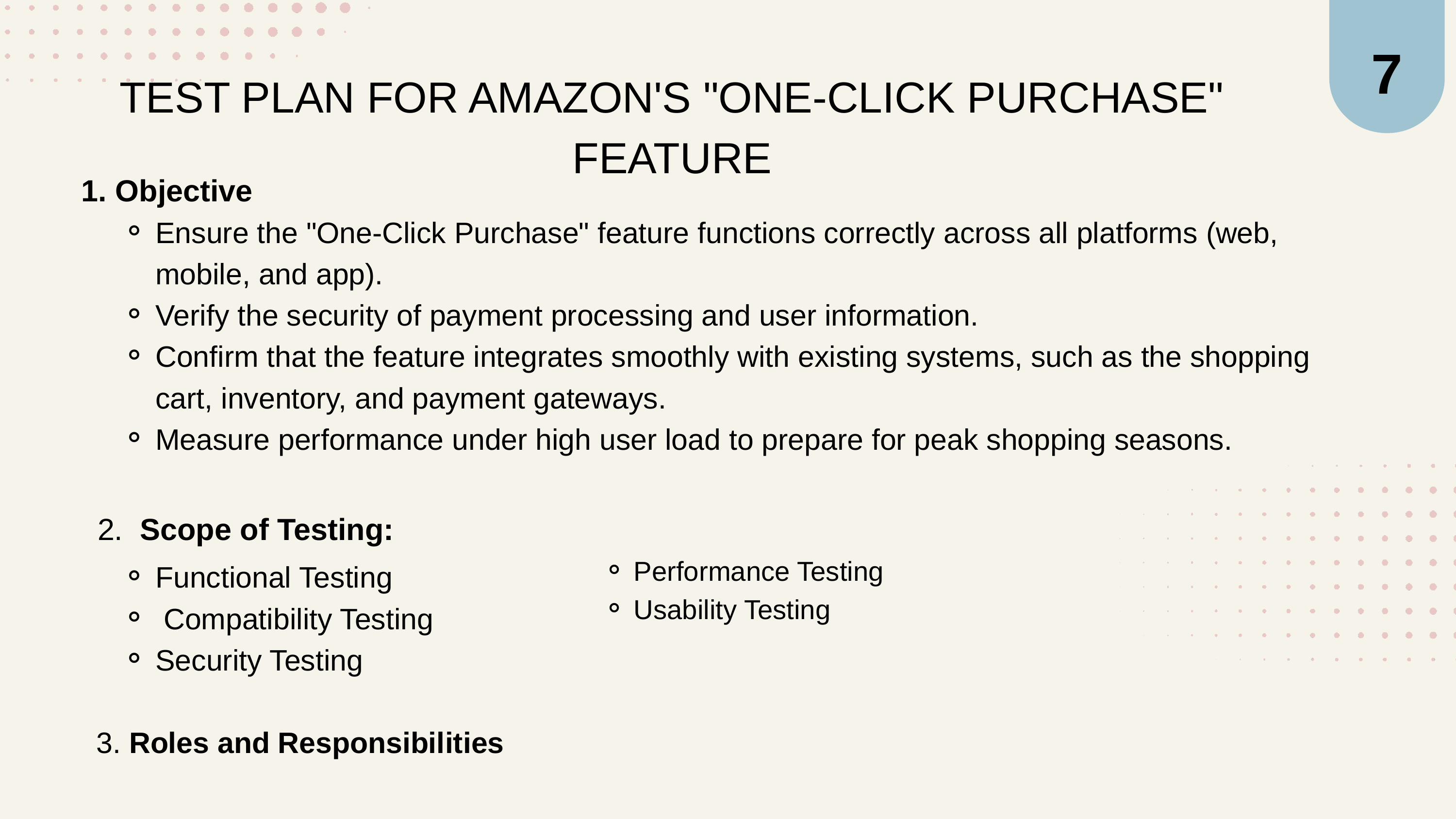

7

TEST PLAN FOR AMAZON'S "ONE-CLICK PURCHASE" FEATURE
 Objective
Ensure the "One-Click Purchase" feature functions correctly across all platforms (web, mobile, and app).
Verify the security of payment processing and user information.
Confirm that the feature integrates smoothly with existing systems, such as the shopping cart, inventory, and payment gateways.
Measure performance under high user load to prepare for peak shopping seasons.

     2.  Scope of Testing:
Functional Testing
 Compatibility Testing
Security Testing

     3. Roles and Responsibilities

Performance Testing
Usability Testing